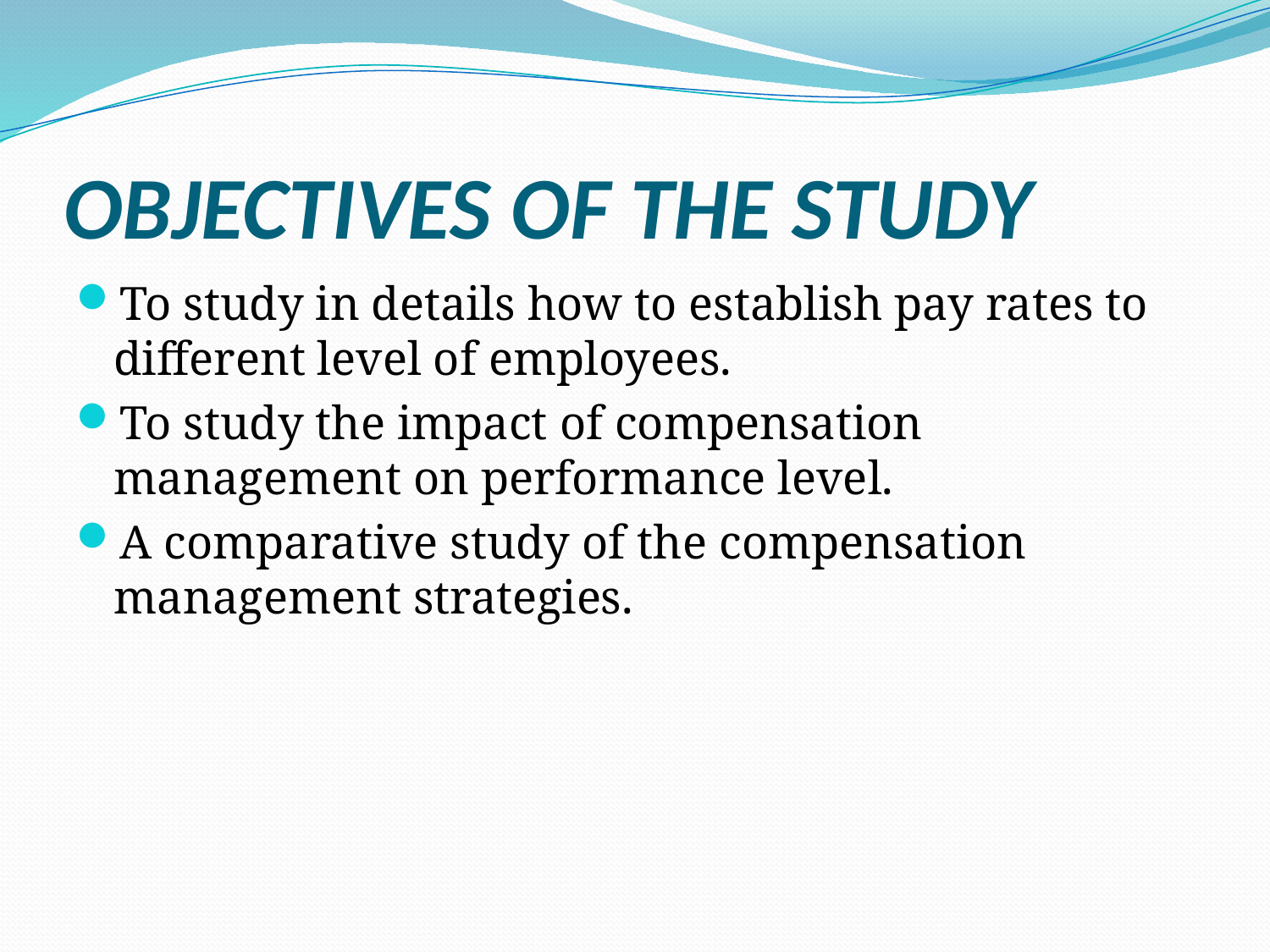

# OBJECTIVES OF THE STUDY
To study in details how to establish pay rates to different level of employees.
To study the impact of compensation management on performance level.
A comparative study of the compensation management strategies.